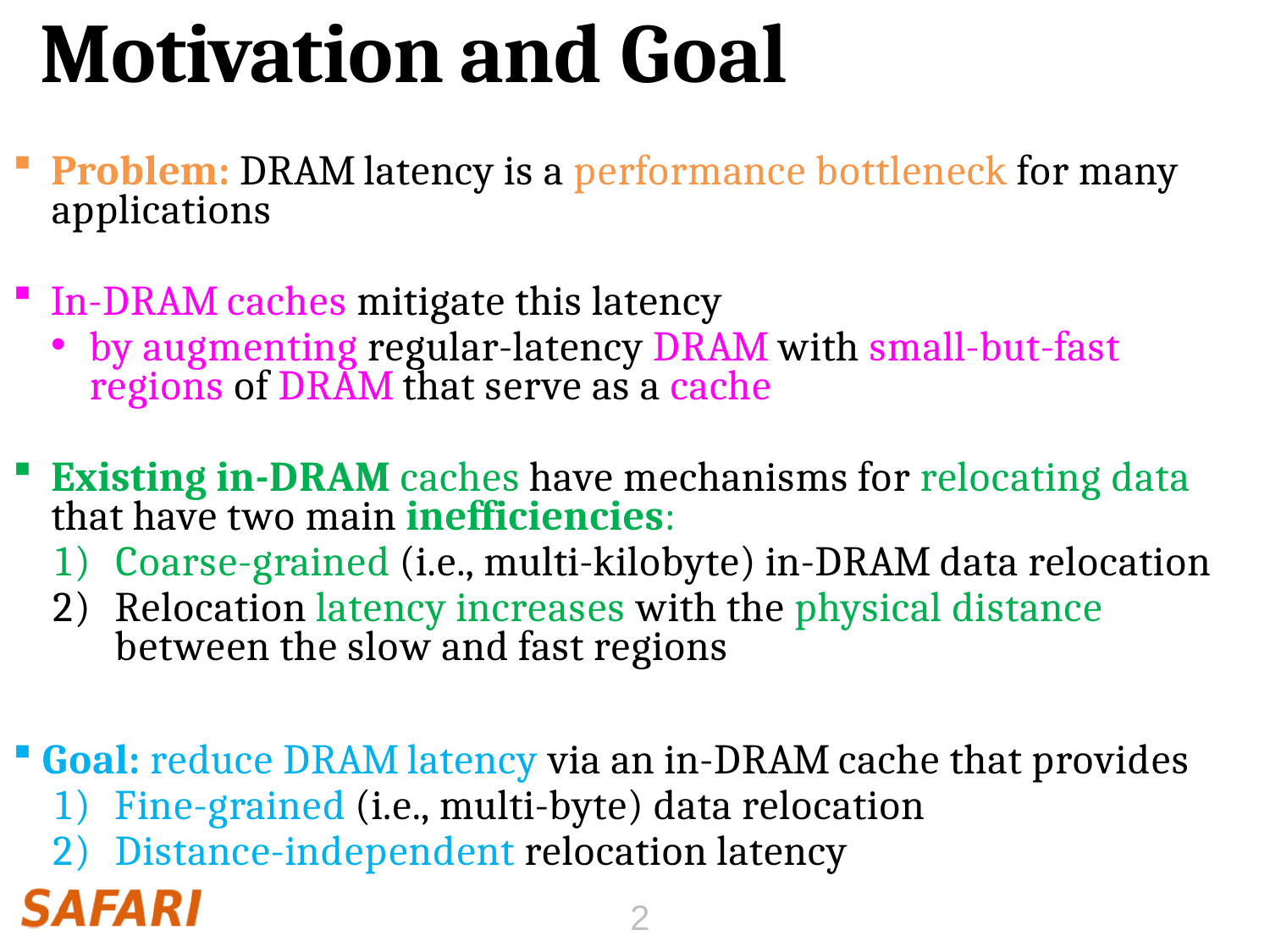

# Motivation and Goal
Problem: DRAM latency is a performance bottleneck for many applications

In-DRAM caches mitigate this latency
by augmenting regular-latency DRAM with small-but-fast regions of DRAM that serve as a cache

Existing in-DRAM caches have mechanisms for relocating data that have two main inefficiencies:
Coarse-grained (i.e., multi-kilobyte) in-DRAM data relocation
Relocation latency increases with the physical distance between the slow and fast regions

Goal: reduce DRAM latency via an in-DRAM cache that provides
Fine-grained (i.e., multi-byte) data relocation
Distance-independent relocation latency

 2